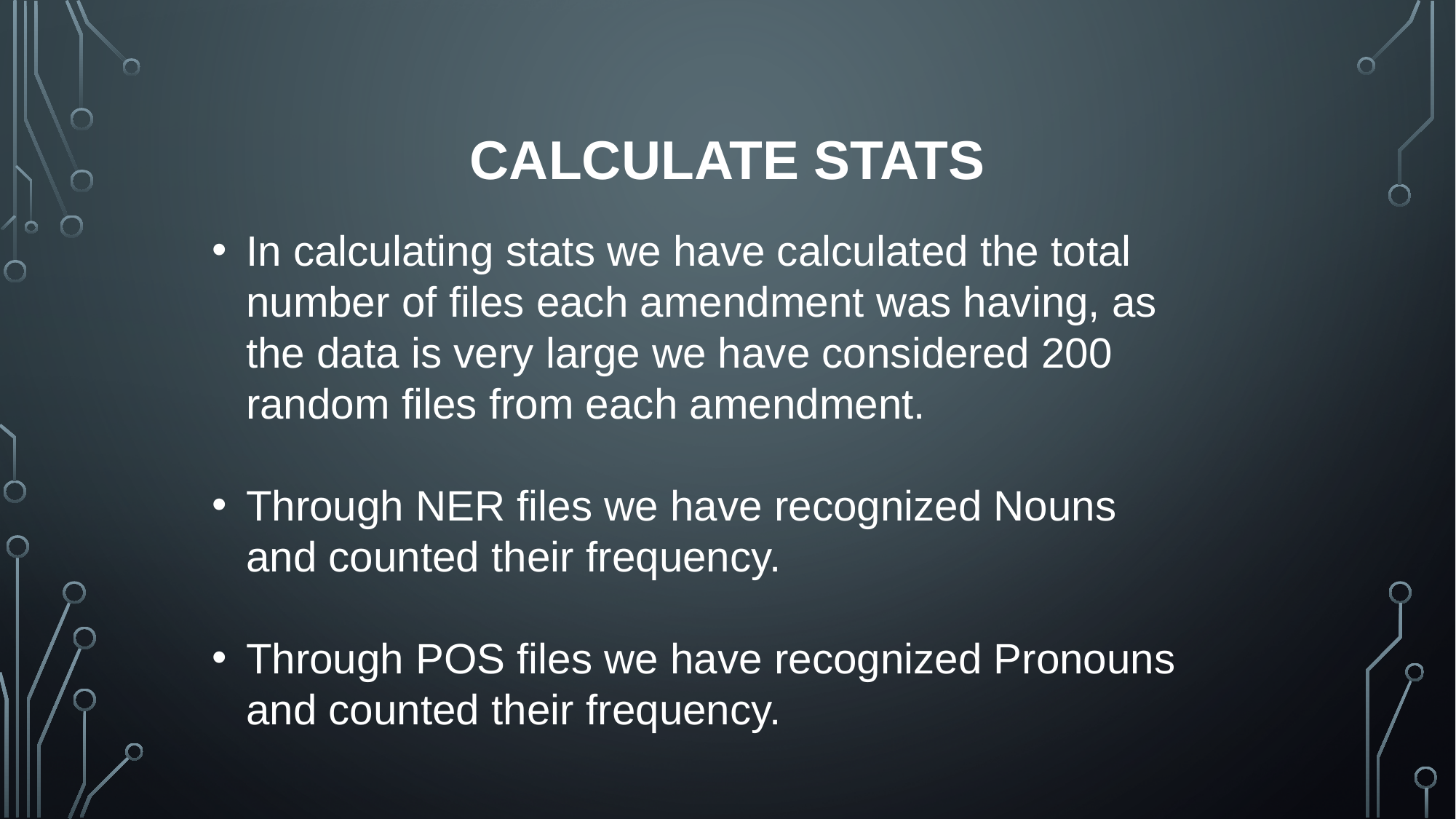

# Calculate stats
In calculating stats we have calculated the total number of files each amendment was having, as the data is very large we have considered 200 random files from each amendment.

Through NER files we have recognized Nouns and counted their frequency.

Through POS files we have recognized Pronouns and counted their frequency.